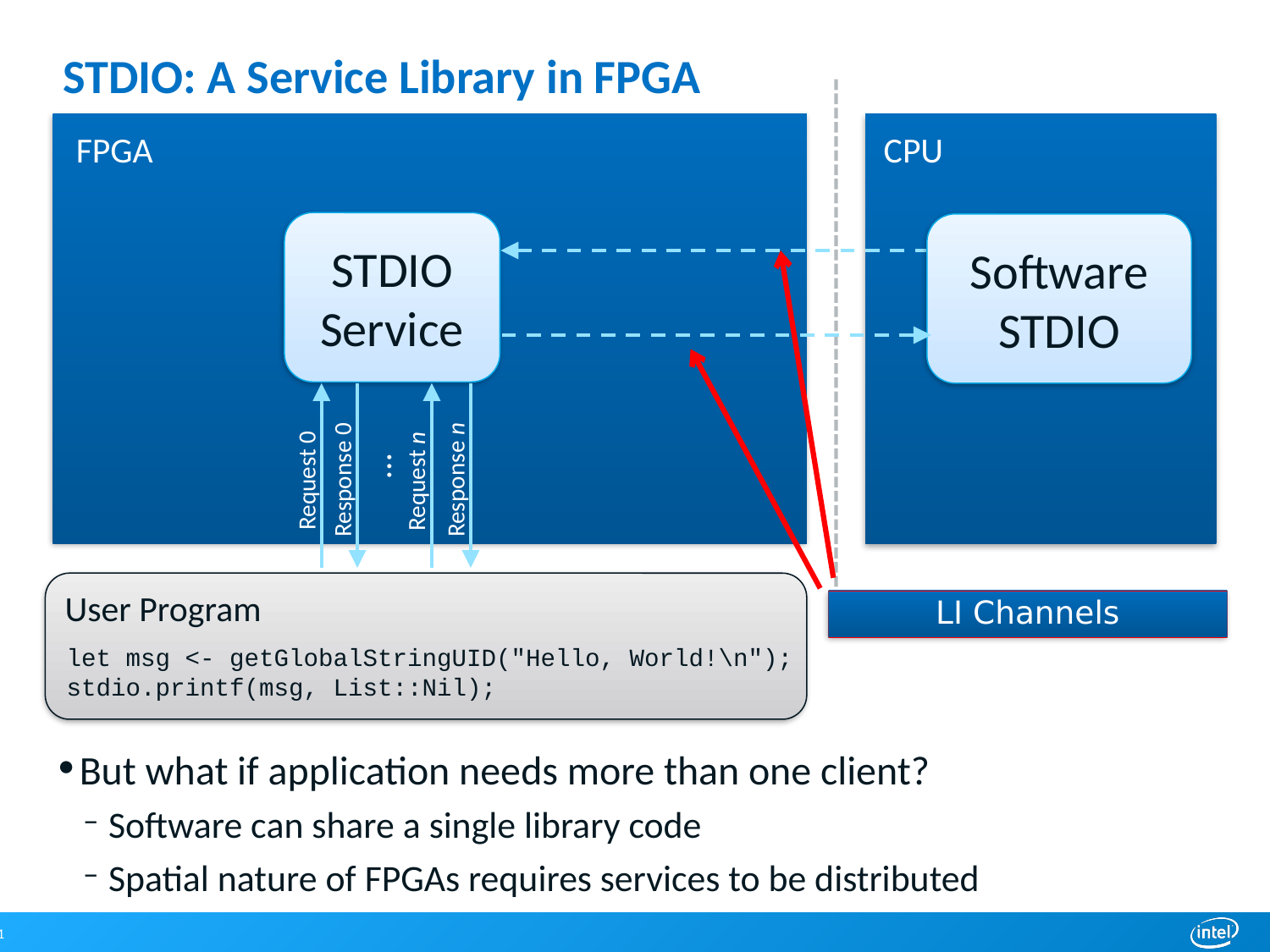

# STDIO: A Service Library in FPGA

FPGA
CPU
STDIO
Service
Software
STDIO
…
Response n
Response 0
Request 0
Request n
User Program
LI Channels
let msg <- getGlobalStringUID("Hello, World!\n");
stdio.printf(msg, List::Nil);

But what if application needs more than one client?
Software can share a single library code
Spatial nature of FPGAs requires services to be distributed